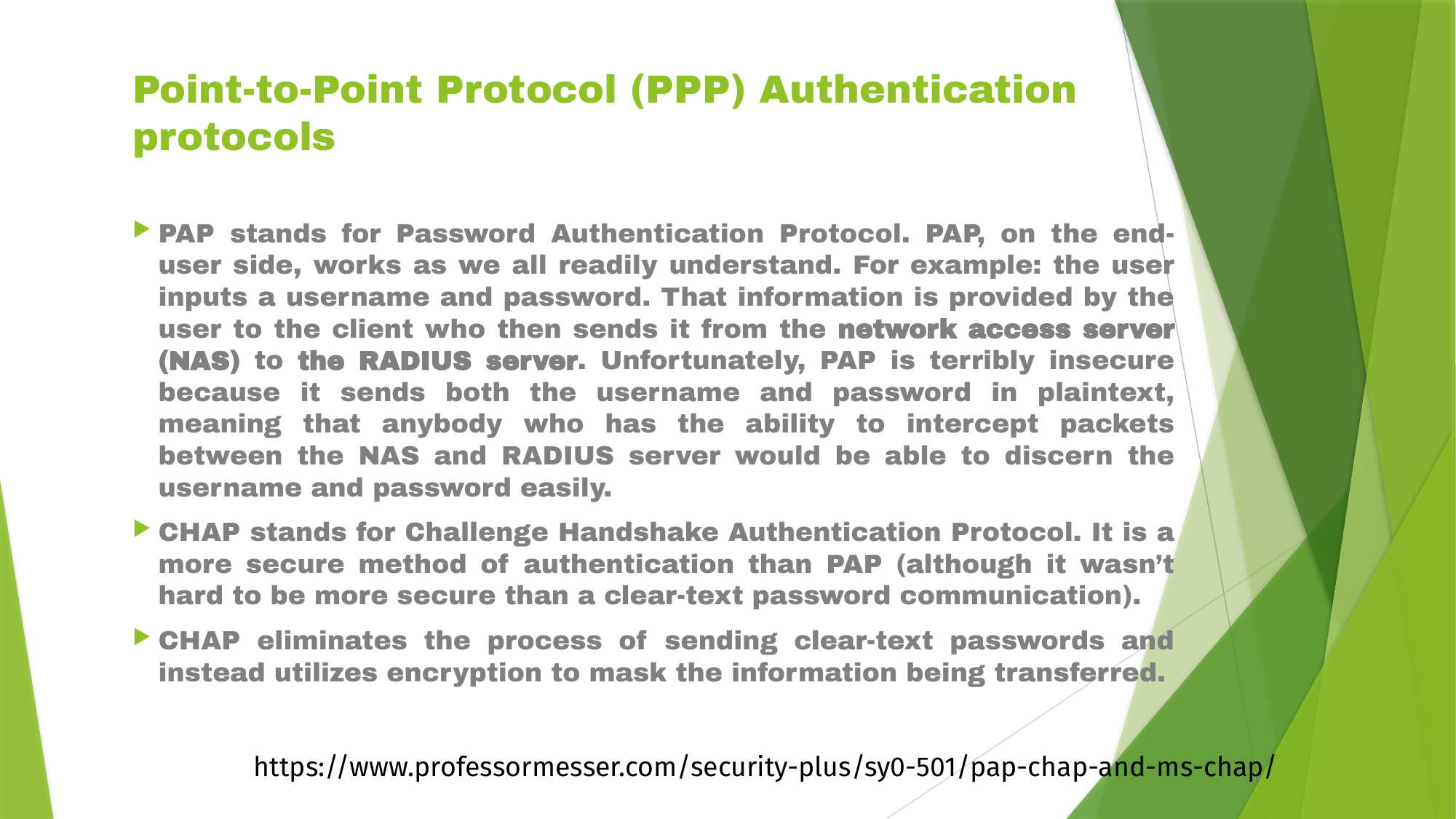

# Point-to-Point Protocol (PPP) Authentication protocols
PAP stands for Password Authentication Protocol. PAP, on the end-user side, works as we all readily understand. For example: the user inputs a username and password. That information is provided by the user to the client who then sends it from the network access server (NAS) to the RADIUS server. Unfortunately, PAP is terribly insecure because it sends both the username and password in plaintext, meaning that anybody who has the ability to intercept packets between the NAS and RADIUS server would be able to discern the username and password easily.
CHAP stands for Challenge Handshake Authentication Protocol. It is a more secure method of authentication than PAP (although it wasn’t hard to be more secure than a clear-text password communication).
CHAP eliminates the process of sending clear-text passwords and instead utilizes encryption to mask the information being transferred.

https://www.professormesser.com/security-plus/sy0-501/pap-chap-and-ms-chap/